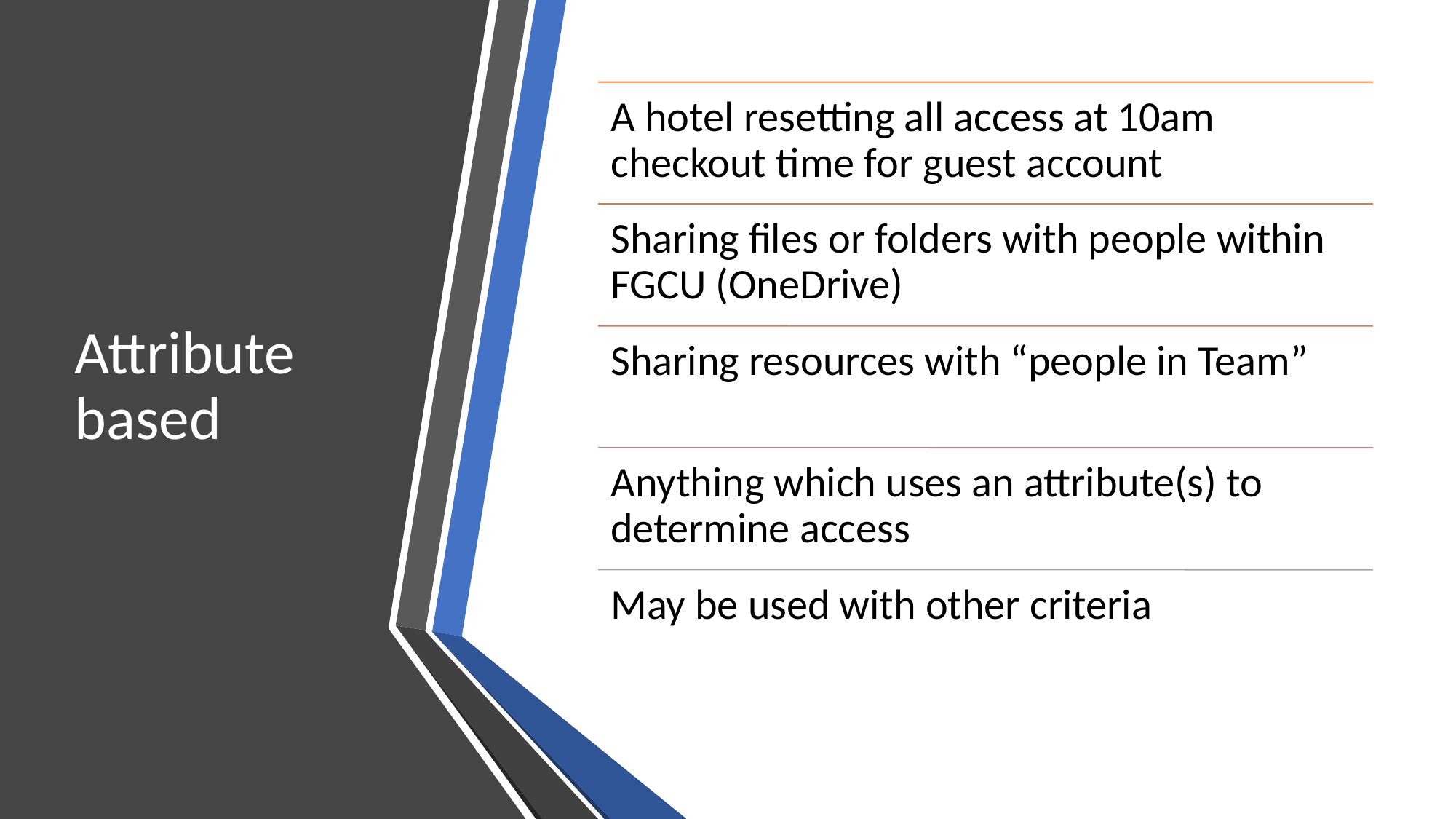

# Attribute based
A hotel resetting all access at 10am checkout time for guest account
Sharing files or folders with people within FGCU (OneDrive)
Sharing resources with “people in Team”
Anything which uses an attribute(s) to determine access
May be used with other criteria